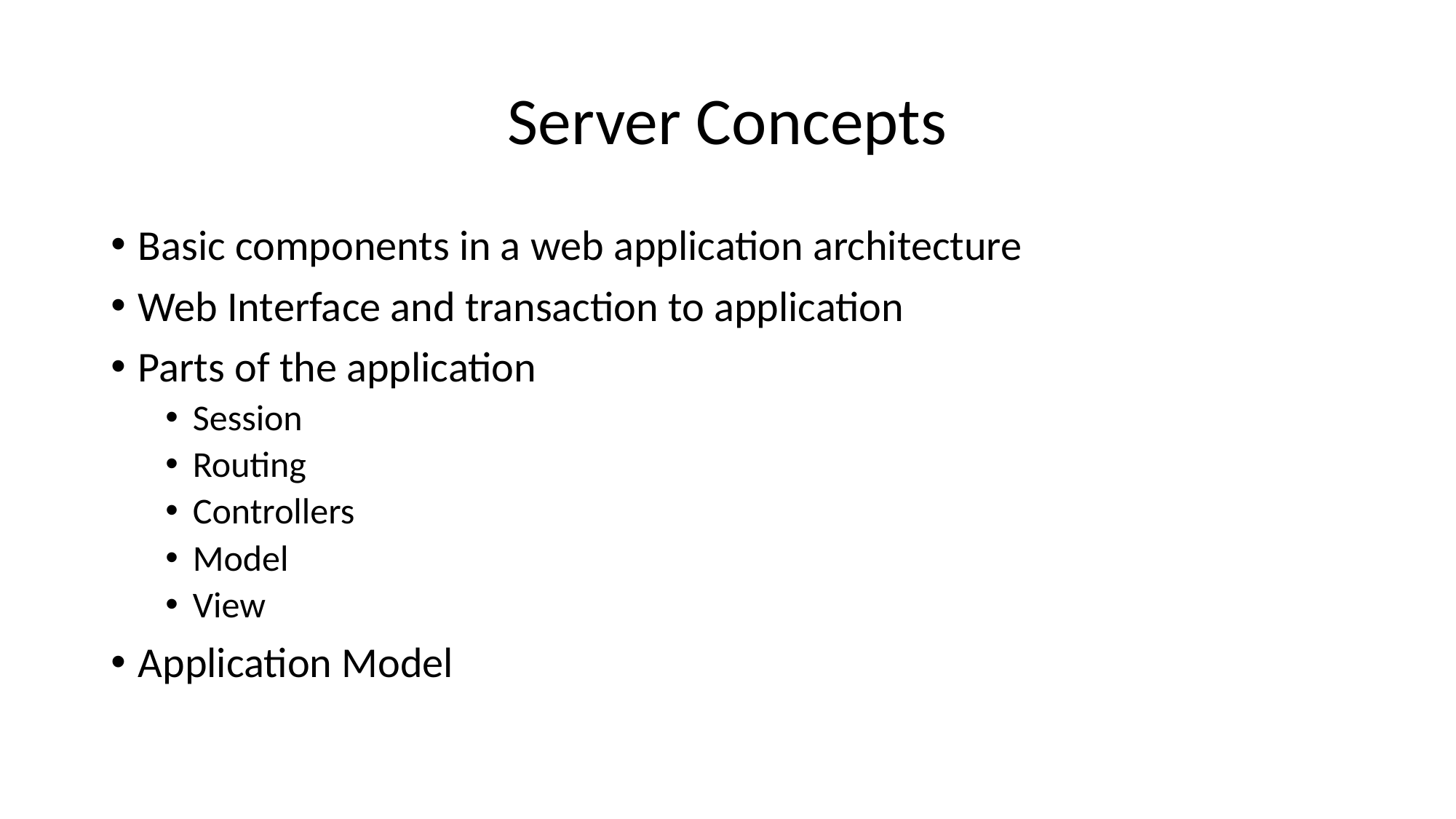

# Server Concepts
Basic components in a web application architecture
Web Interface and transaction to application
Parts of the application
Session
Routing
Controllers
Model
View
Application Model